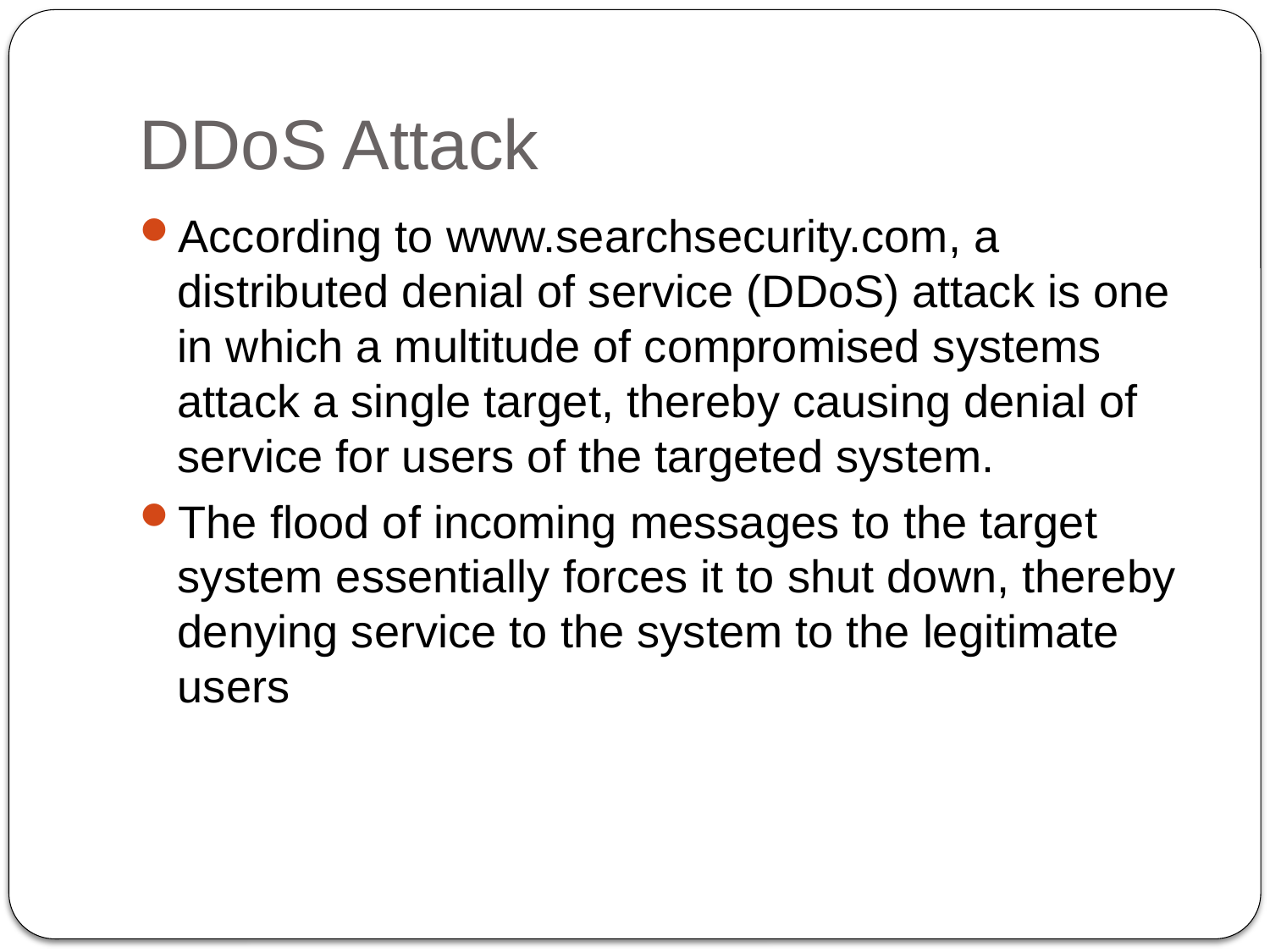

# DDoS Attack
According to www.searchsecurity.com, a distributed denial of service (DDoS) attack is one in which a multitude of compromised systems attack a single target, thereby causing denial of service for users of the targeted system.
The flood of incoming messages to the target system essentially forces it to shut down, thereby denying service to the system to the legitimate users